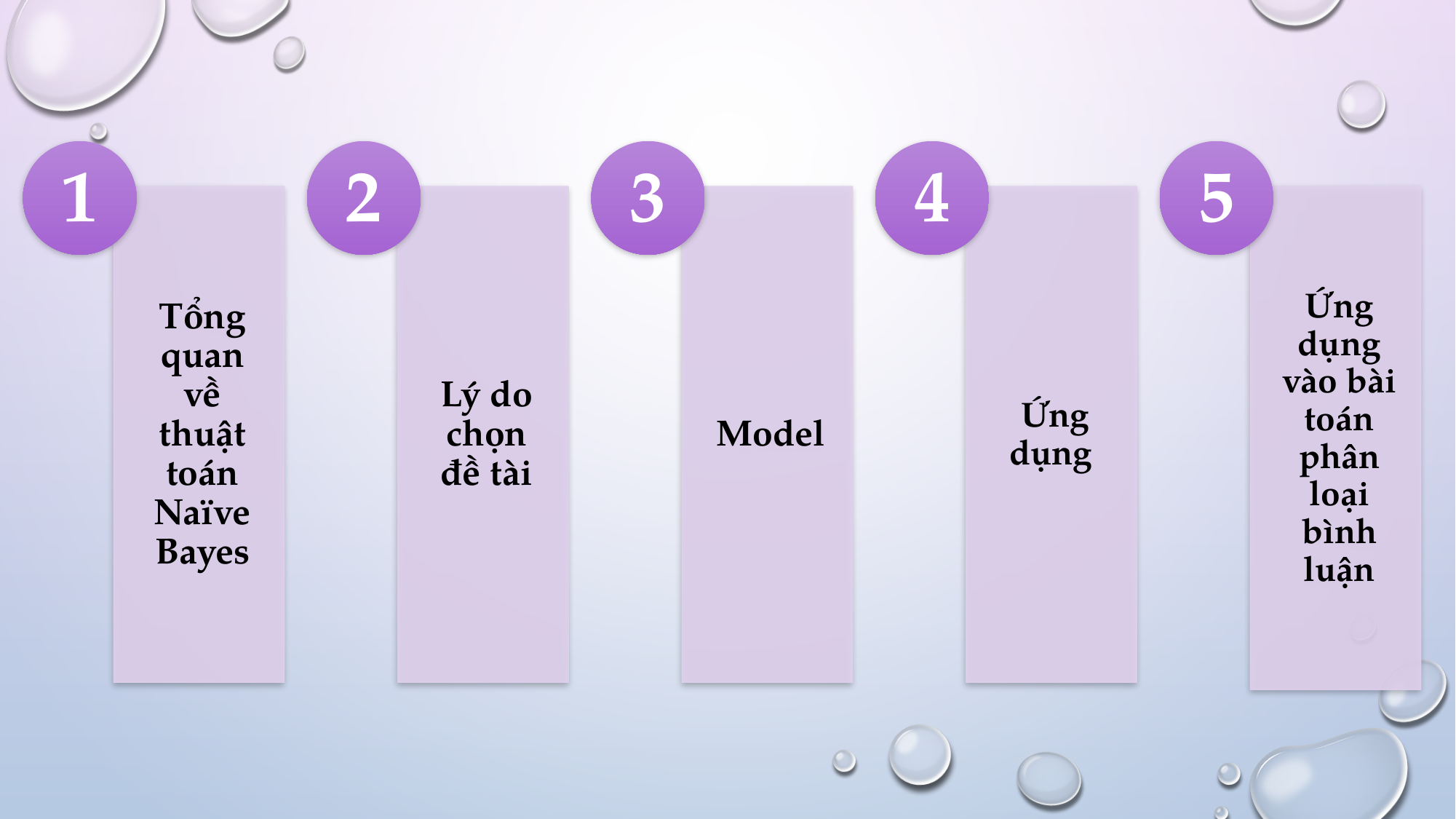

Tổng quan về thuật toán Naïve Bayes
1
Lý do chọn đề tài
2
Model
3
Ứng dụng
4
Ứng dụng vào bài toán phân loại bình luận
5